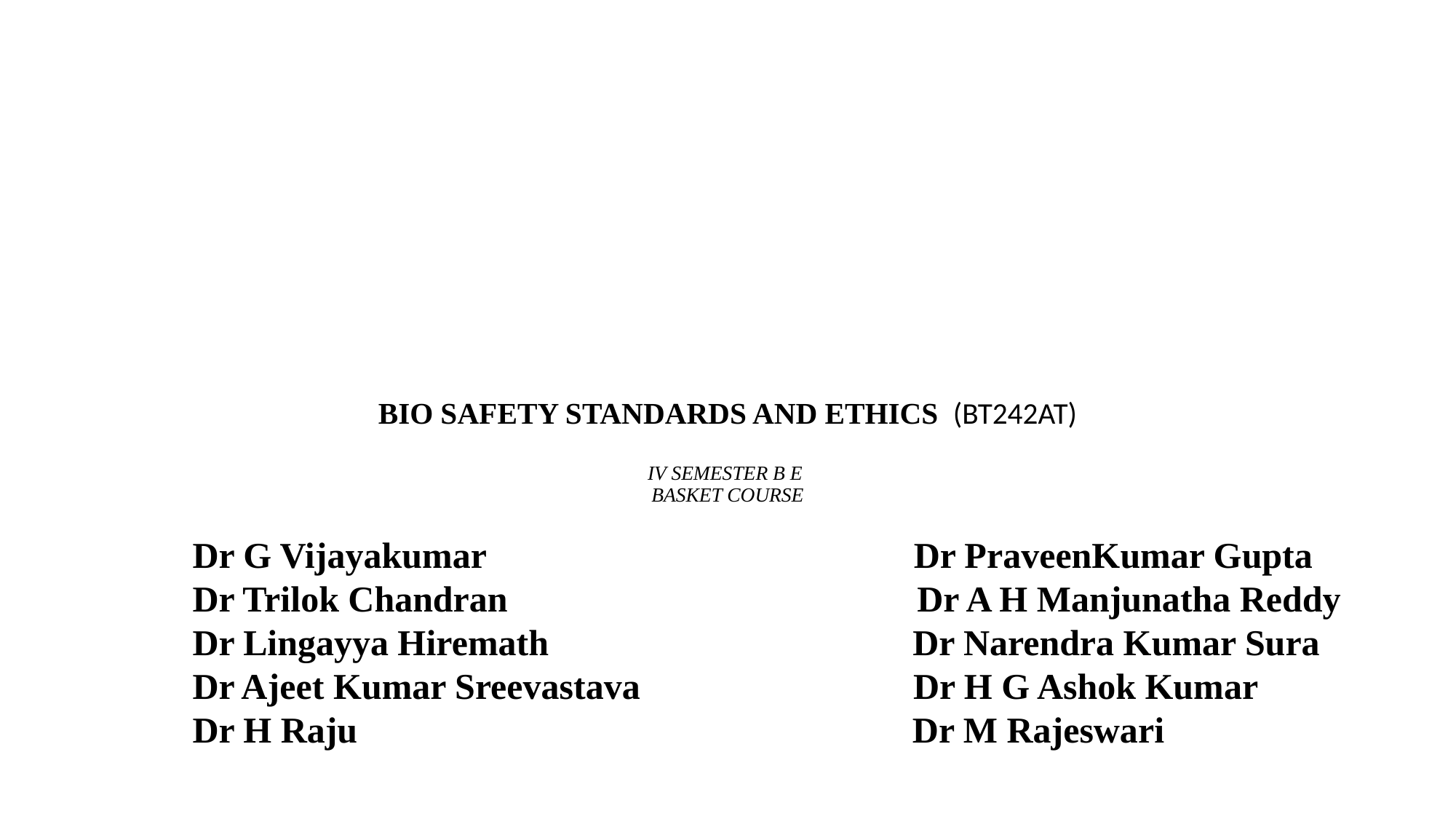

# BIO SAFETY STANDARDS AND ETHICS  (BT242AT) IV SEMESTER B E BASKET COURSE
Dr G Vijayakumar                                               Dr PraveenKumar Gupta
Dr Trilok Chandran                                             Dr A H Manjunatha Reddy
Dr Lingayya Hiremath                                        Dr Narendra Kumar Sura
Dr Ajeet Kumar Sreevastava                              Dr H G Ashok Kumar
Dr H Raju                                                             Dr M Rajeswari